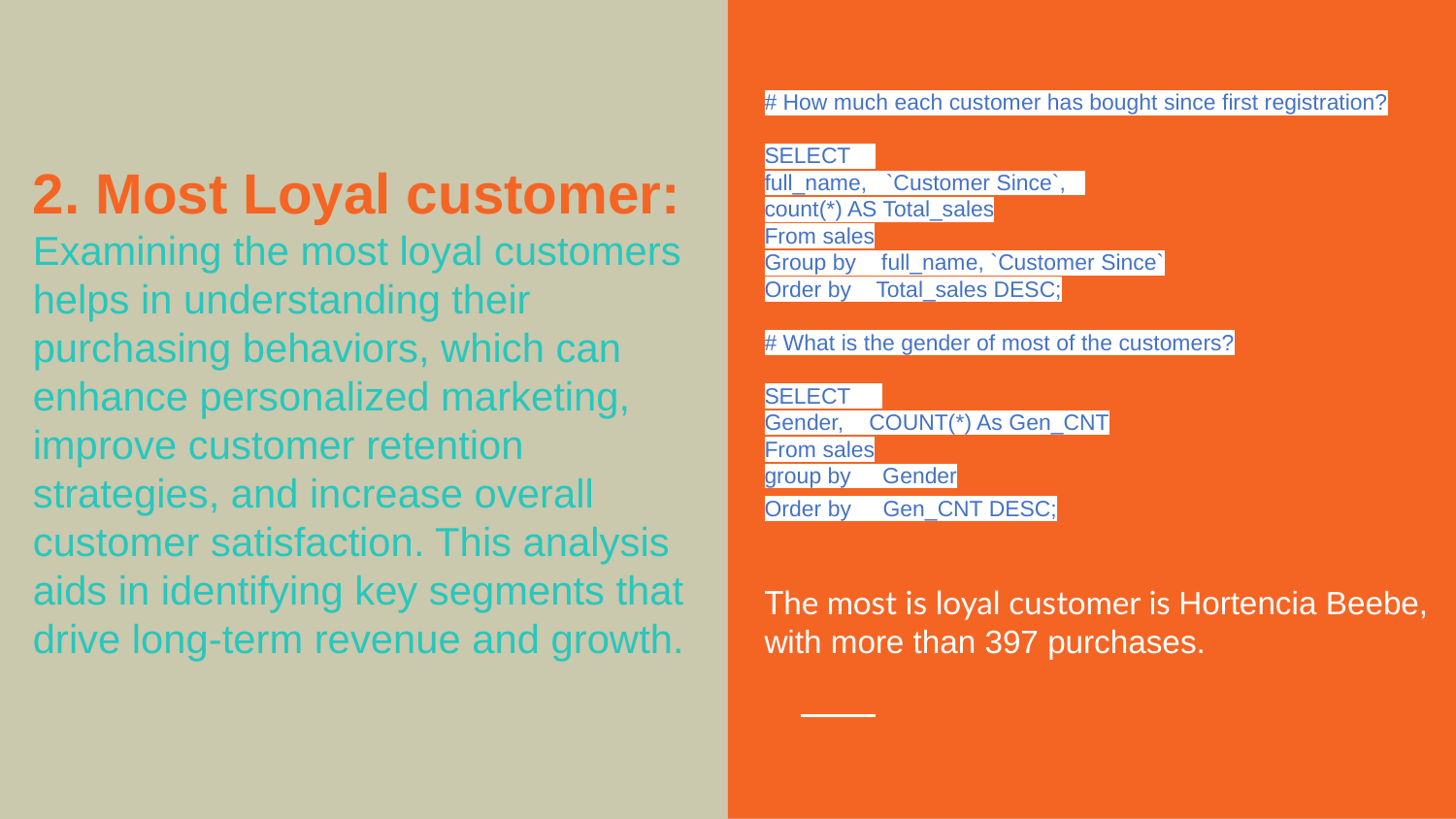

# How much each customer has bought since first registration?

SELECT
full_name,   `Customer Since`,
count(*) AS Total_sales
From sales
Group by    full_name, `Customer Since`
Order by    Total_sales DESC;

# What is the gender of most of the customers?

SELECT
Gender,    COUNT(*) As Gen_CNT
From sales
group by     Gender
Order by     Gen_CNT DESC;

The most is loyal customer is Hortencia Beebe, with more than 397 purchases.

# 2. Most Loyal customer:
Examining the most loyal customers helps in understanding their purchasing behaviors, which can enhance personalized marketing, improve customer retention strategies, and increase overall customer satisfaction. This analysis aids in identifying key segments that drive long-term revenue and growth.